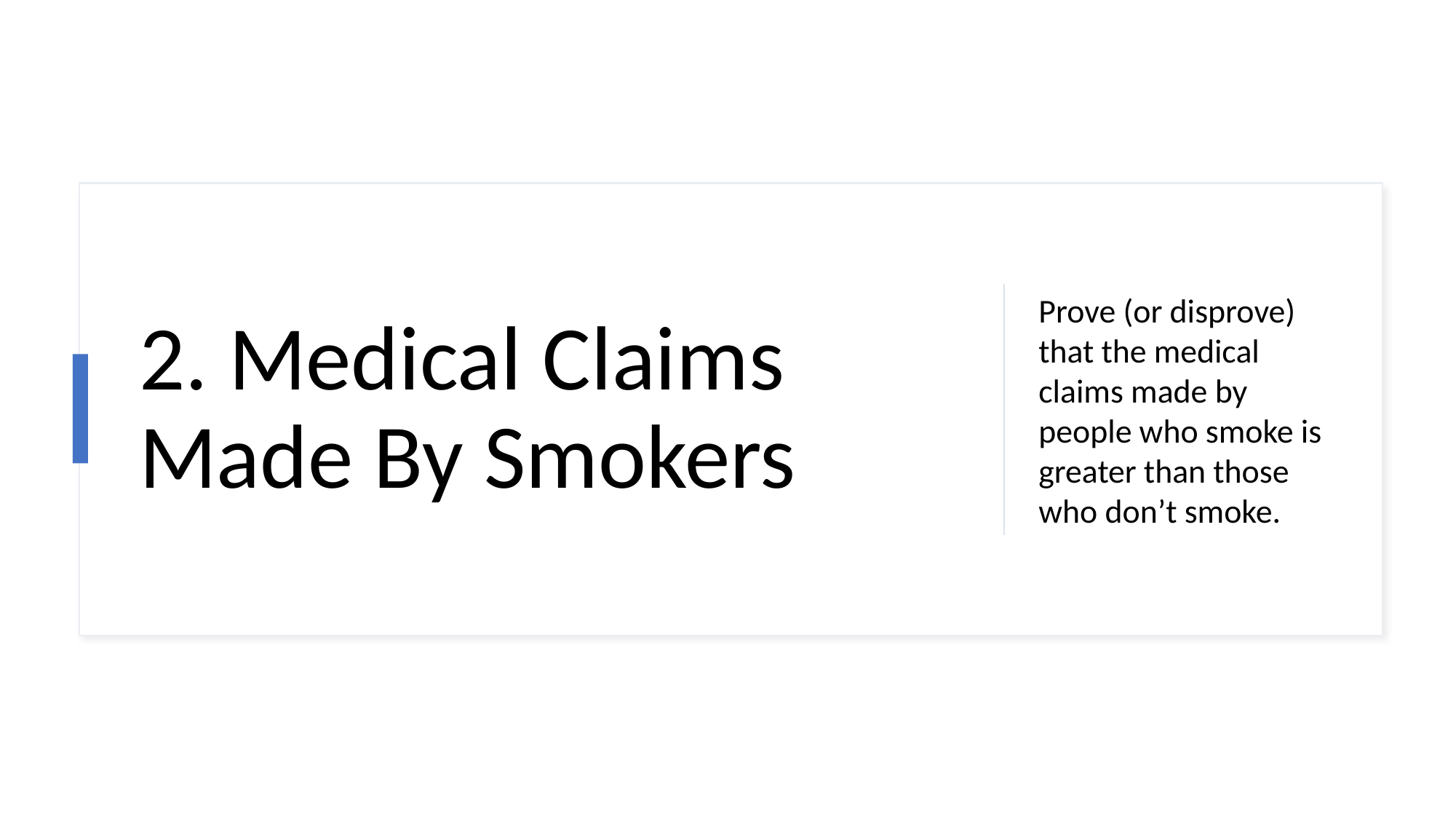

Prove (or disprove) that the medical claims made by people who smoke is greater than those who don’t smoke.
# 2. Medical Claims Made By Smokers